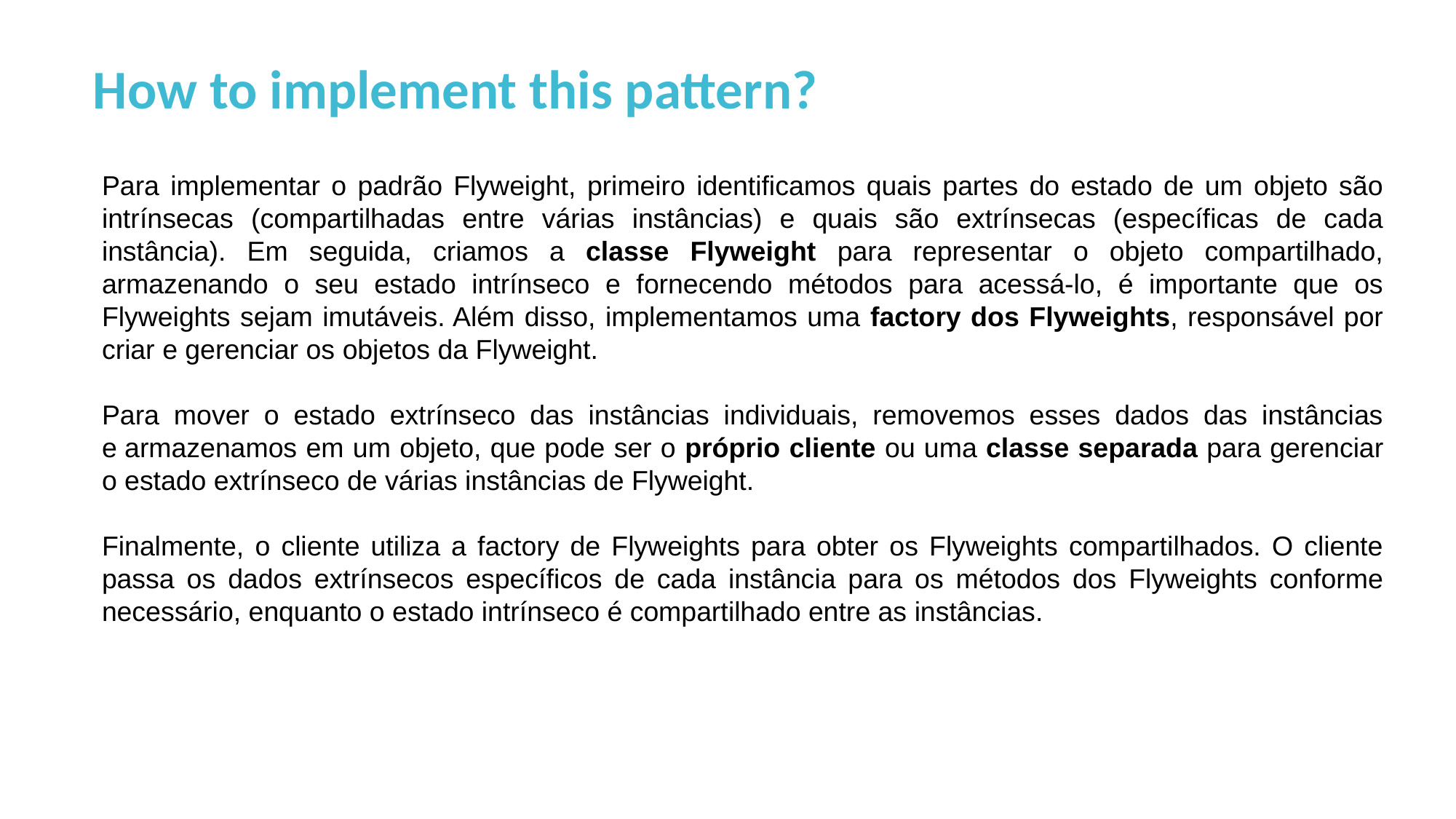

How to implement this pattern?
Para implementar o padrão Flyweight, primeiro identificamos quais partes do estado de um objeto são intrínsecas (compartilhadas entre várias instâncias) e quais são extrínsecas (específicas de cada instância). Em seguida, criamos a classe Flyweight para representar o objeto compartilhado, armazenando o seu estado intrínseco e fornecendo métodos para acessá-lo, é importante que os Flyweights sejam imutáveis. Além disso, implementamos uma factory dos Flyweights, responsável por criar e gerenciar os objetos da Flyweight.

Para mover o estado extrínseco das instâncias individuais, removemos esses dados das instâncias e armazenamos em um objeto, que pode ser o próprio cliente ou uma classe separada para gerenciar o estado extrínseco de várias instâncias de Flyweight.

Finalmente, o cliente utiliza a factory de Flyweights para obter os Flyweights compartilhados. O cliente passa os dados extrínsecos específicos de cada instância para os métodos dos Flyweights conforme necessário, enquanto o estado intrínseco é compartilhado entre as instâncias.